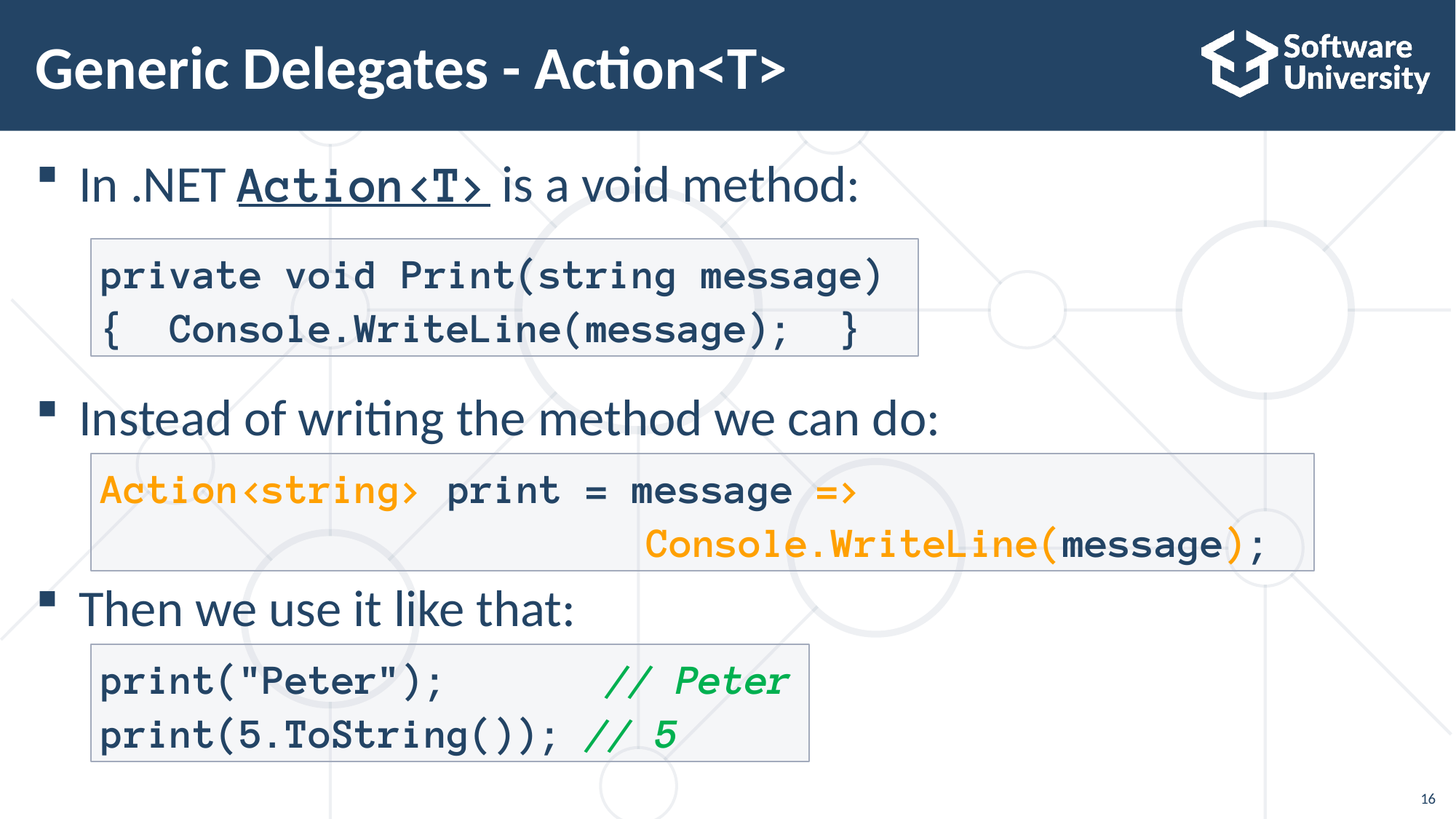

# Generic Delegates - Action<T>
In .NET Action<T> is a void method:

Instead of writing the method we can do:

Then we use it like that:
private void Print(string message)
{  Console.WriteLine(message);  }
Action<string> print = message => 						  			Console.WriteLine(message);
print("Peter"); 	   // Peter
print(5.ToString()); // 5
16